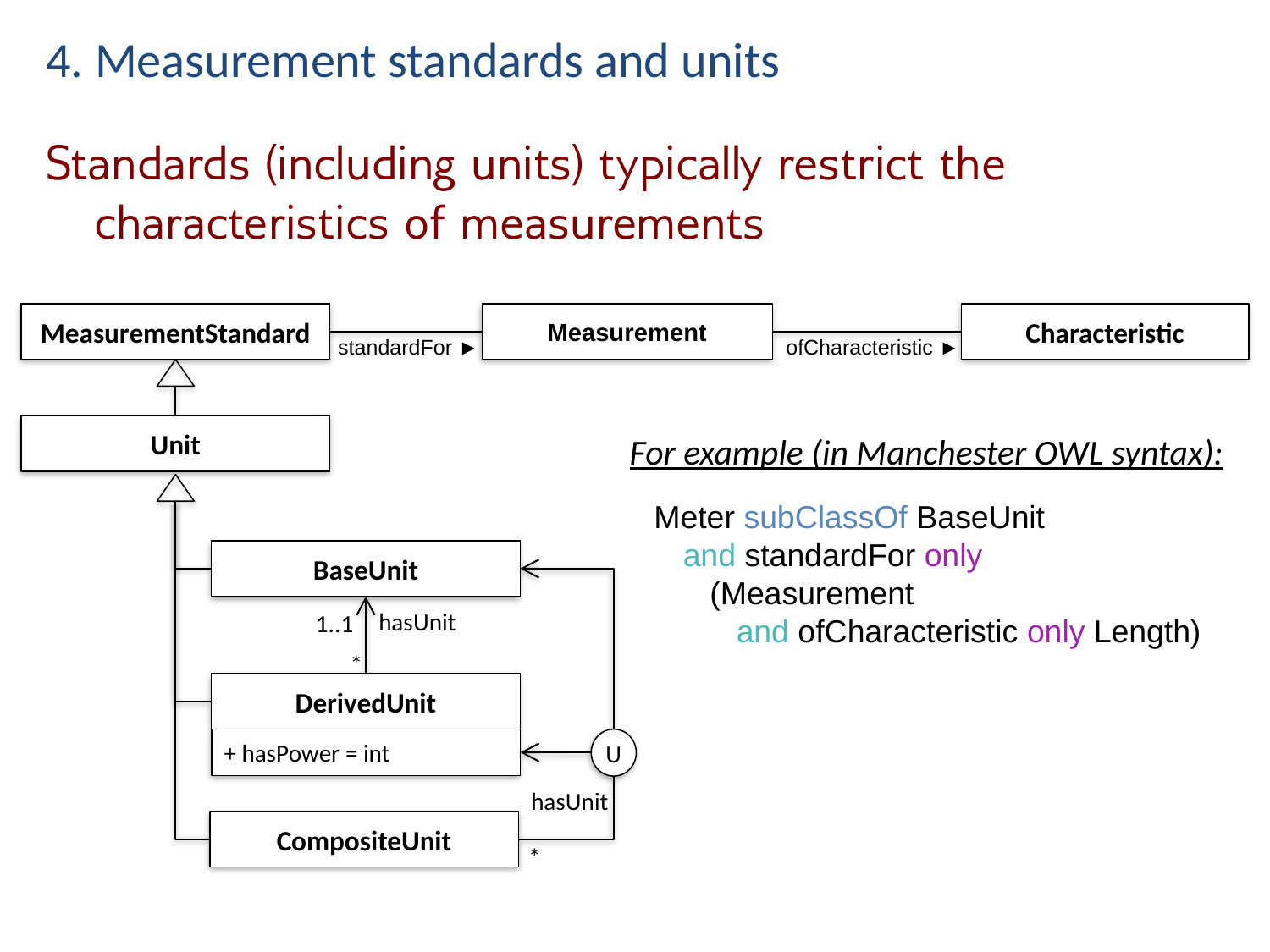

# 4. Measurement standards and units
Standards (including units) typically restrict the characteristics of measurements
MeasurementStandard
Measurement
Characteristic
standardFor ►
ofCharacteristic ►

Unit
For example (in Manchester OWL syntax):
   Meter subClassOf BaseUnit
      and standardFor only
         (Measurement
            and ofCharacteristic only Length)

BaseUnit
hasUnit
1..1
*
DerivedUnit
+ hasPower = int
U
hasUnit
CompositeUnit
*